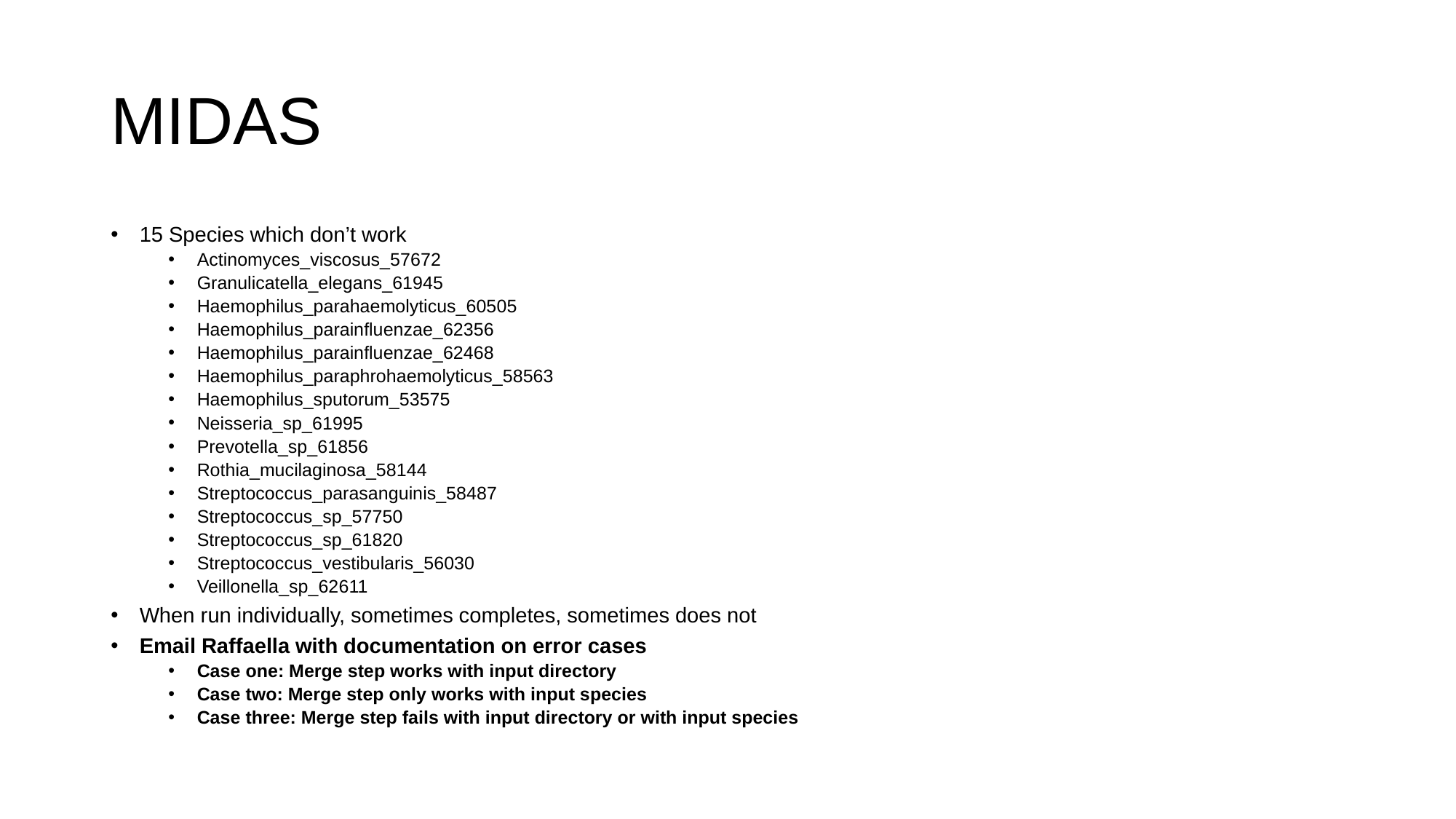

# MIDAS
15 Species which don’t work
Actinomyces_viscosus_57672
Granulicatella_elegans_61945
Haemophilus_parahaemolyticus_60505
Haemophilus_parainfluenzae_62356
Haemophilus_parainfluenzae_62468
Haemophilus_paraphrohaemolyticus_58563
Haemophilus_sputorum_53575
Neisseria_sp_61995
Prevotella_sp_61856
Rothia_mucilaginosa_58144
Streptococcus_parasanguinis_58487
Streptococcus_sp_57750
Streptococcus_sp_61820
Streptococcus_vestibularis_56030
Veillonella_sp_62611
When run individually, sometimes completes, sometimes does not
Email Raffaella with documentation on error cases
Case one: Merge step works with input directory
Case two: Merge step only works with input species
Case three: Merge step fails with input directory or with input species